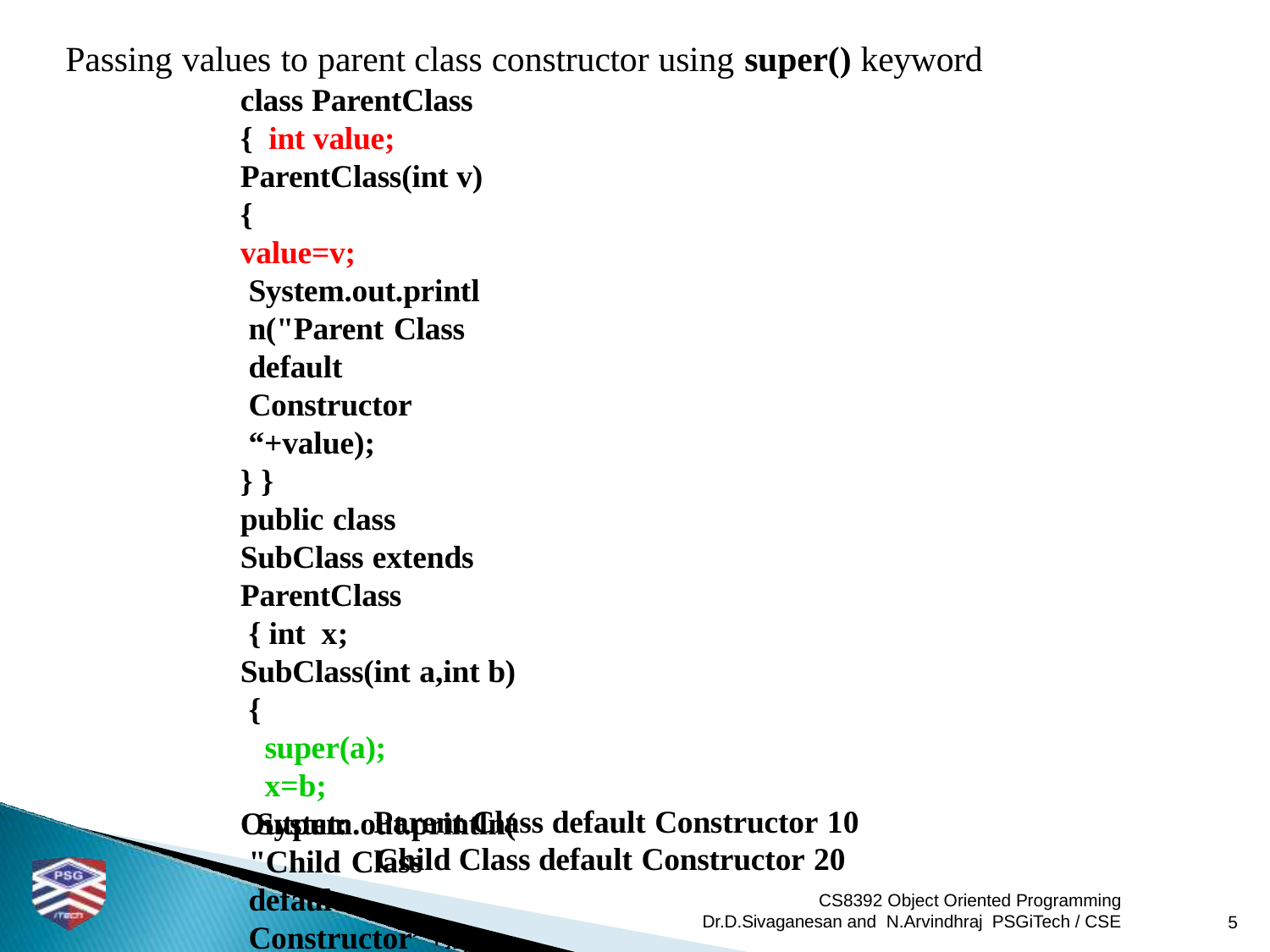

# Passing values to parent class constructor using super() keyword
class ParentClass
{ int value;  ParentClass(int v)
{
value=v;
System.out.println("Parent Class default Constructor “+value);
} }
public class SubClass extends ParentClass
{ int x;  SubClass(int a,int b)
{
super(a);
x=b;
System.out.println("Child Class default Constructor”+x);
}
public static void main(String args[])
{
SubClass s = new SubClass(10,20);
}}
Output:
Parent Class default Constructor 10
Child Class default Constructor 20
CS8392 Object Oriented Programming
Dr.D.Sivaganesan and N.Arvindhraj PSGiTech / CSE
5